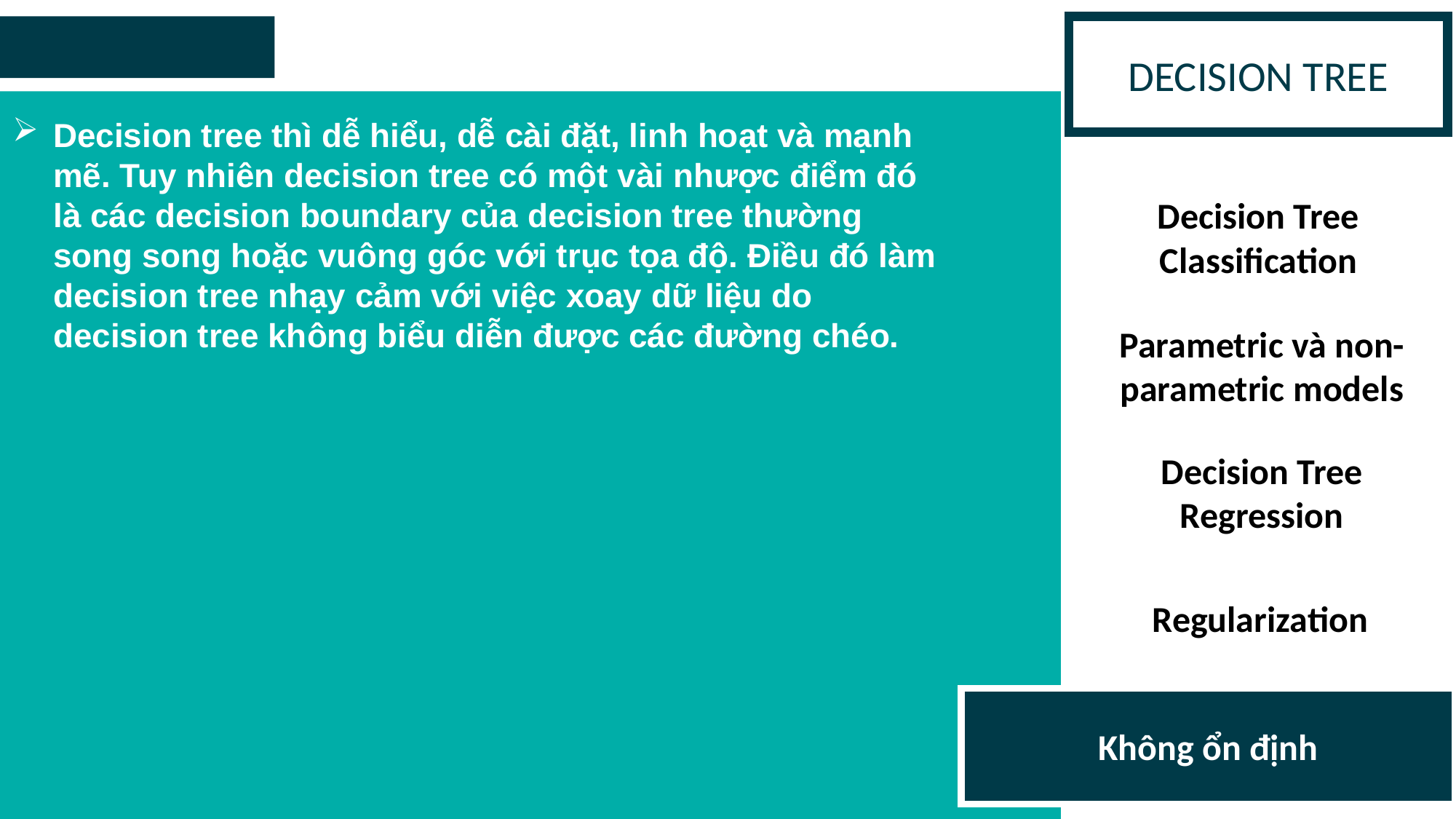

DECISION TREE

Decision tree thì dễ hiểu, dễ cài đặt, linh hoạt và mạnh mẽ. Tuy nhiên decision tree có một vài nhược điểm đó là các decision boundary của decision tree thường song song hoặc vuông góc với trục tọa độ. Điều đó làm decision tree nhạy cảm với việc xoay dữ liệu do decision tree không biểu diễn được các đường chéo.
Decision Tree Classification
Parametric và non-parametric models
Decision Tree Regression
Regularization
Không ổn định